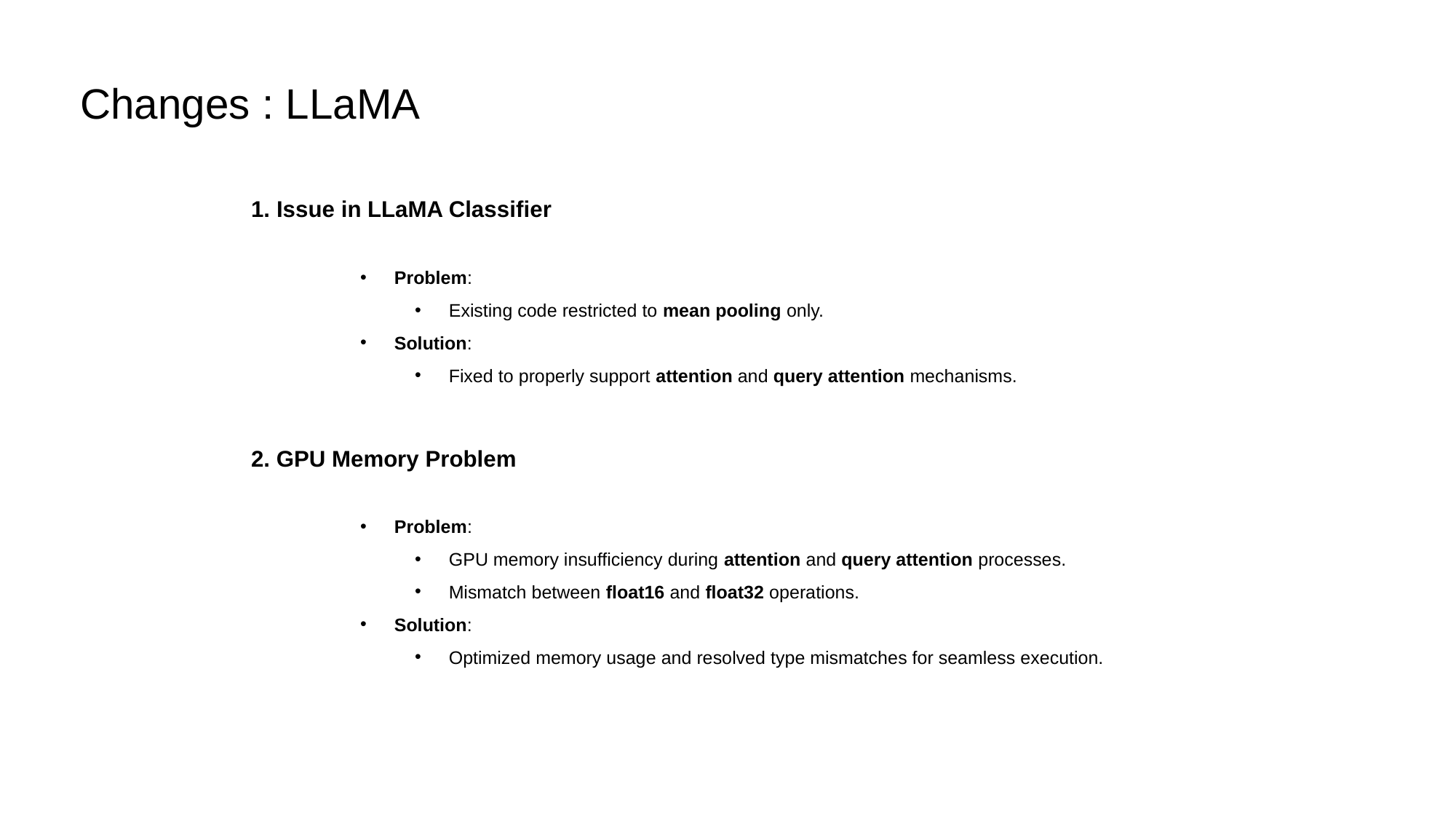

Changes : LLaMA
  1. Issue in LLaMA Classifier

Problem:
Existing code restricted to mean pooling only.
Solution:
Fixed to properly support attention and query attention mechanisms.

2. GPU Memory Problem

Problem:
GPU memory insufficiency during attention and query attention processes.
Mismatch between float16 and float32 operations.
Solution:
Optimized memory usage and resolved type mismatches for seamless execution.